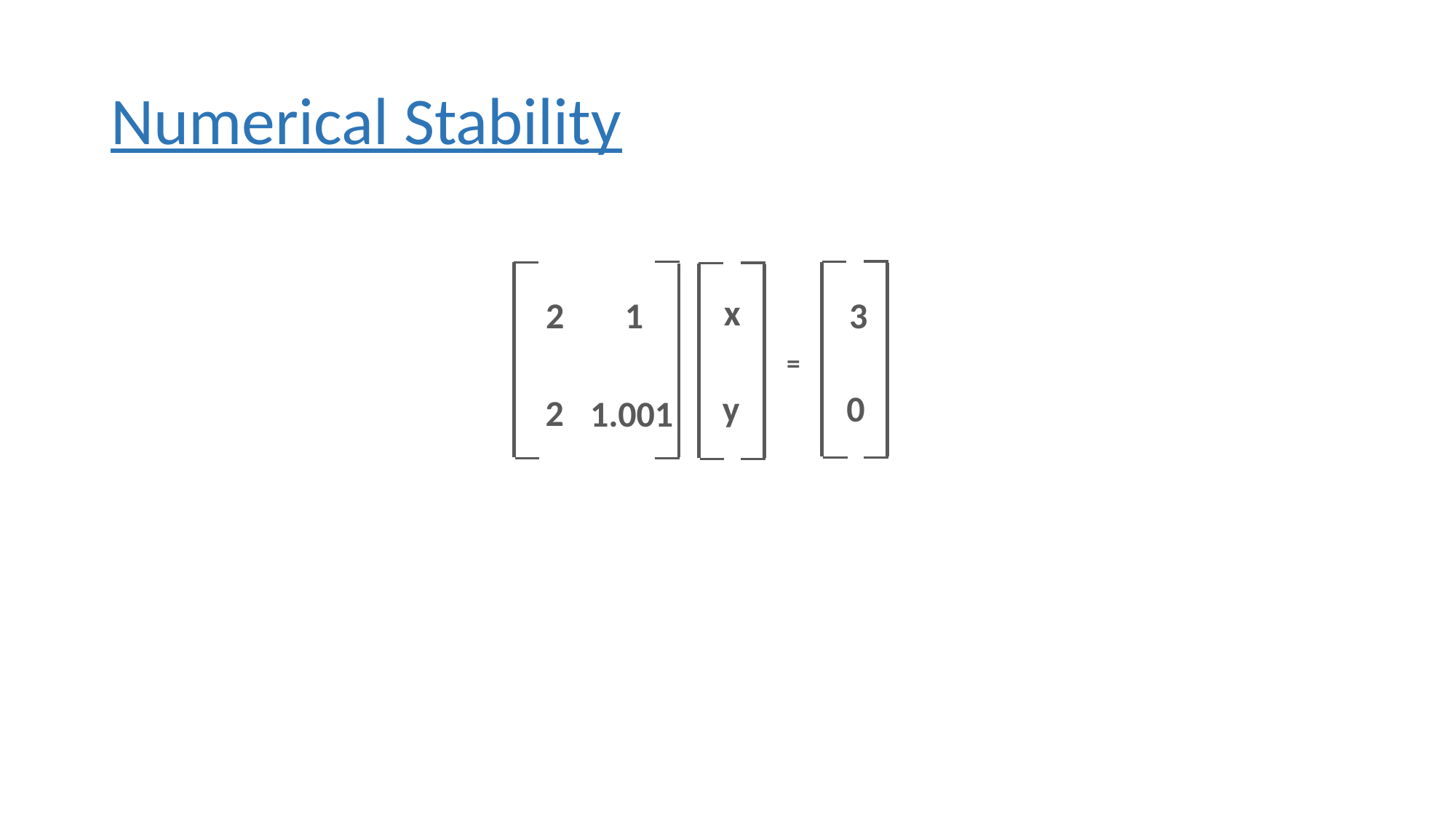

# Numerical Stability
x
2
1
3
=
y
0
2
1.001